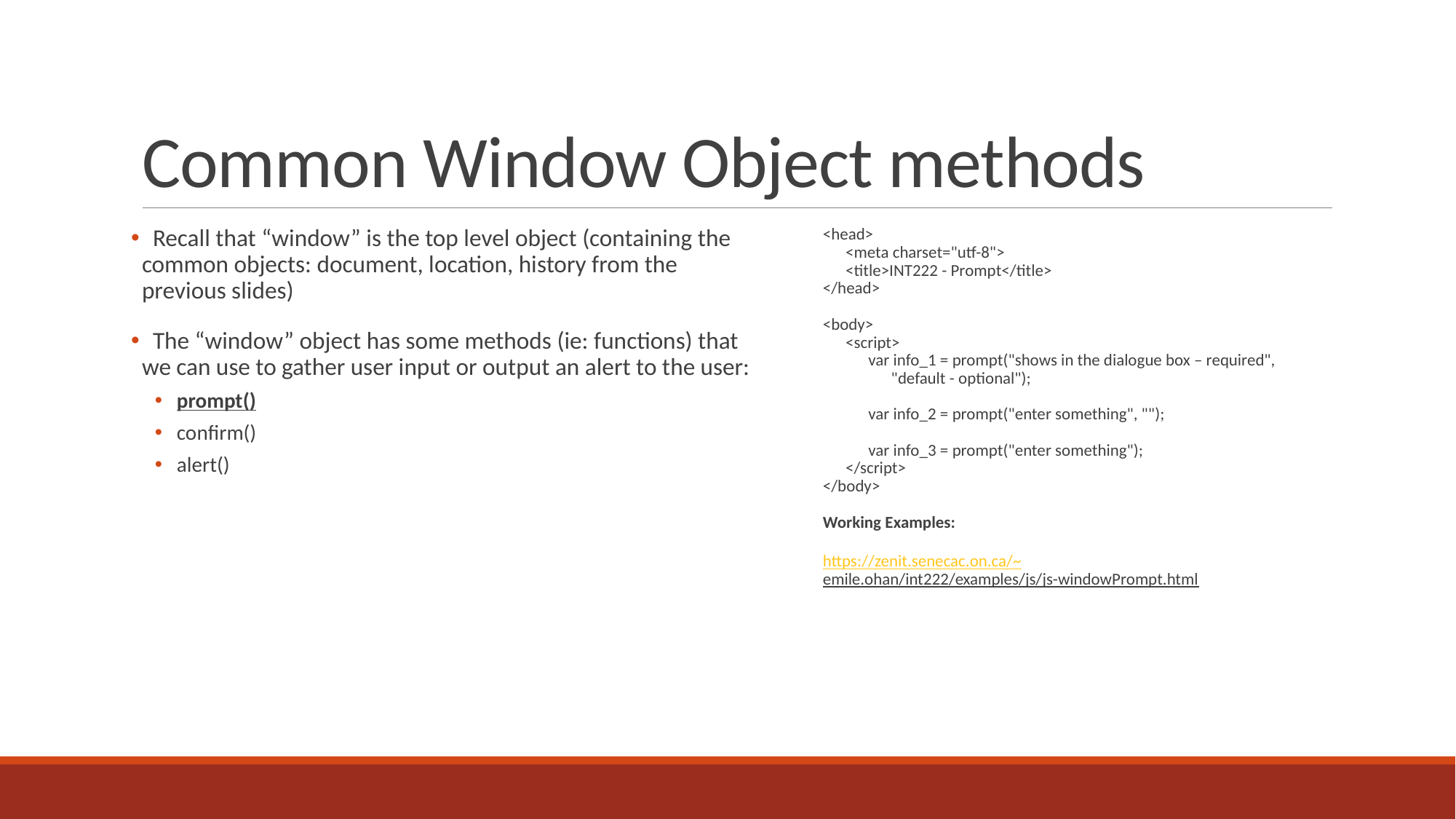

# Common Window Object methods
  Recall that “window” is the top level object (containing the common objects: document, location, history from the previous slides)
  The “window” object has some methods (ie: functions) that we can use to gather user input or output an alert to the user:
prompt()
confirm()
alert()
<head>
      <meta charset="utf-8">
      <title>INT222 - Prompt</title>
</head>
<body>
      <script>
            var info_1 = prompt("shows in the dialogue box – required",
                  "default - optional");
            var info_2 = prompt("enter something", "");
            var info_3 = prompt("enter something");
      </script>
</body>
Working Examples:
https://zenit.senecac.on.ca/~emile.ohan/int222/examples/js/js-windowPrompt.html